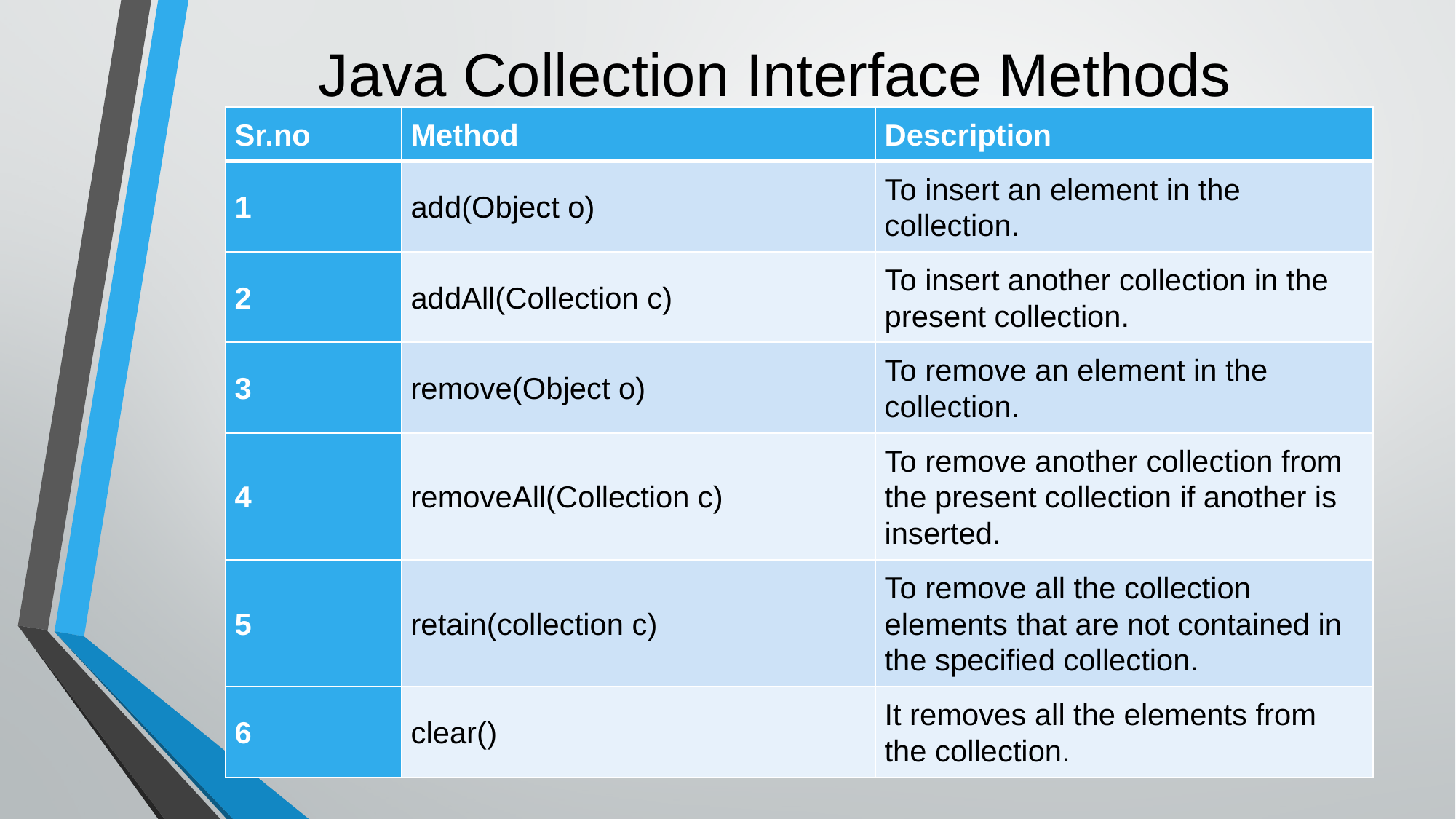

# Java Collection Interface Methods
| Sr.no | Method | Description |
| --- | --- | --- |
| 1 | add(Object o) | To insert an element in the collection. |
| 2 | addAll(Collection c) | To insert another collection in the present collection. |
| 3 | remove(Object o) | To remove an element in the collection. |
| 4 | removeAll(Collection c) | To remove another collection from the present collection if another is inserted. |
| 5 | retain(collection c) | To remove all the collection elements that are not contained in the specified collection. |
| 6 | clear() | It removes all the elements from the collection. |